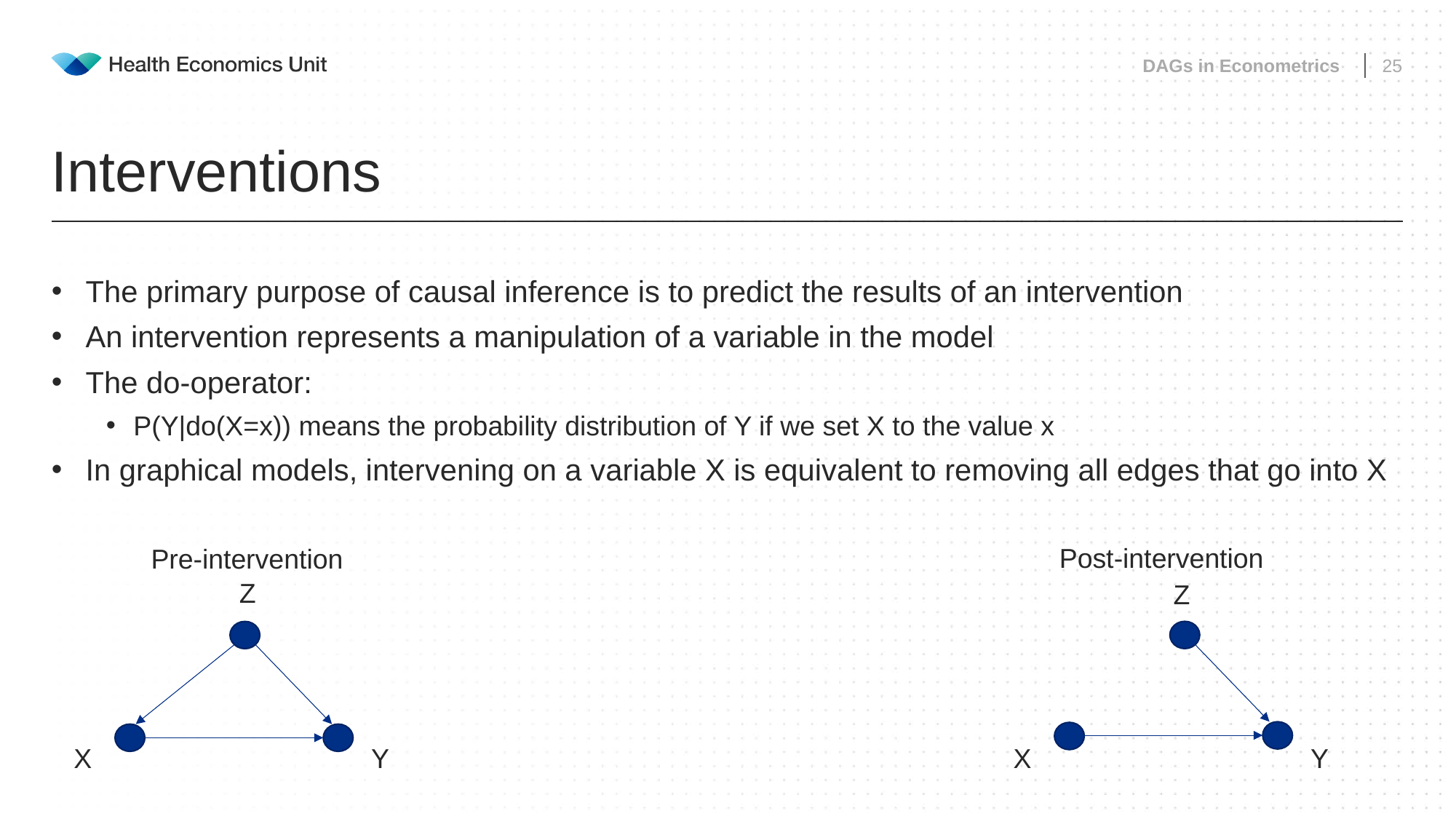

DAGs in Econometrics
25
# Interventions
The primary purpose of causal inference is to predict the results of an intervention
An intervention represents a manipulation of a variable in the model
The do-operator:
P(Y|do(X=x)) means the probability distribution of Y if we set X to the value x
In graphical models, intervening on a variable X is equivalent to removing all edges that go into X

Post-intervention
Pre-intervention
Z
Z

X
Y
X
Y